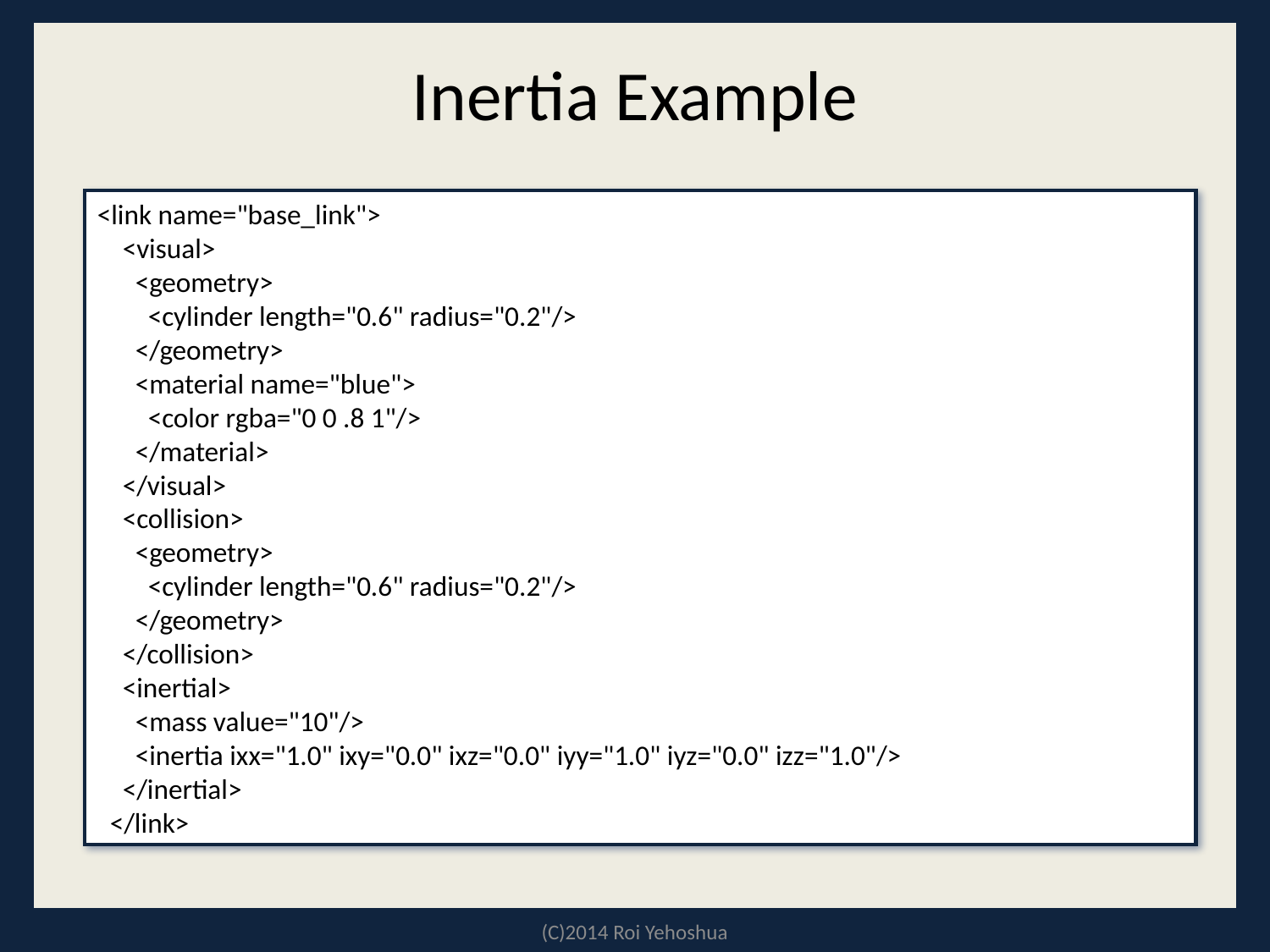

# Inertia Example
<link name="base_link">
    <visual>
      <geometry>
        <cylinder length="0.6" radius="0.2"/>
      </geometry>
      <material name="blue">
        <color rgba="0 0 .8 1"/>
      </material>
    </visual>
    <collision>
      <geometry>
        <cylinder length="0.6" radius="0.2"/>
      </geometry>
    </collision>
    <inertial>
      <mass value="10"/>
      <inertia ixx="1.0" ixy="0.0" ixz="0.0" iyy="1.0" iyz="0.0" izz="1.0"/>
    </inertial>
  </link>
(C)2014 Roi Yehoshua